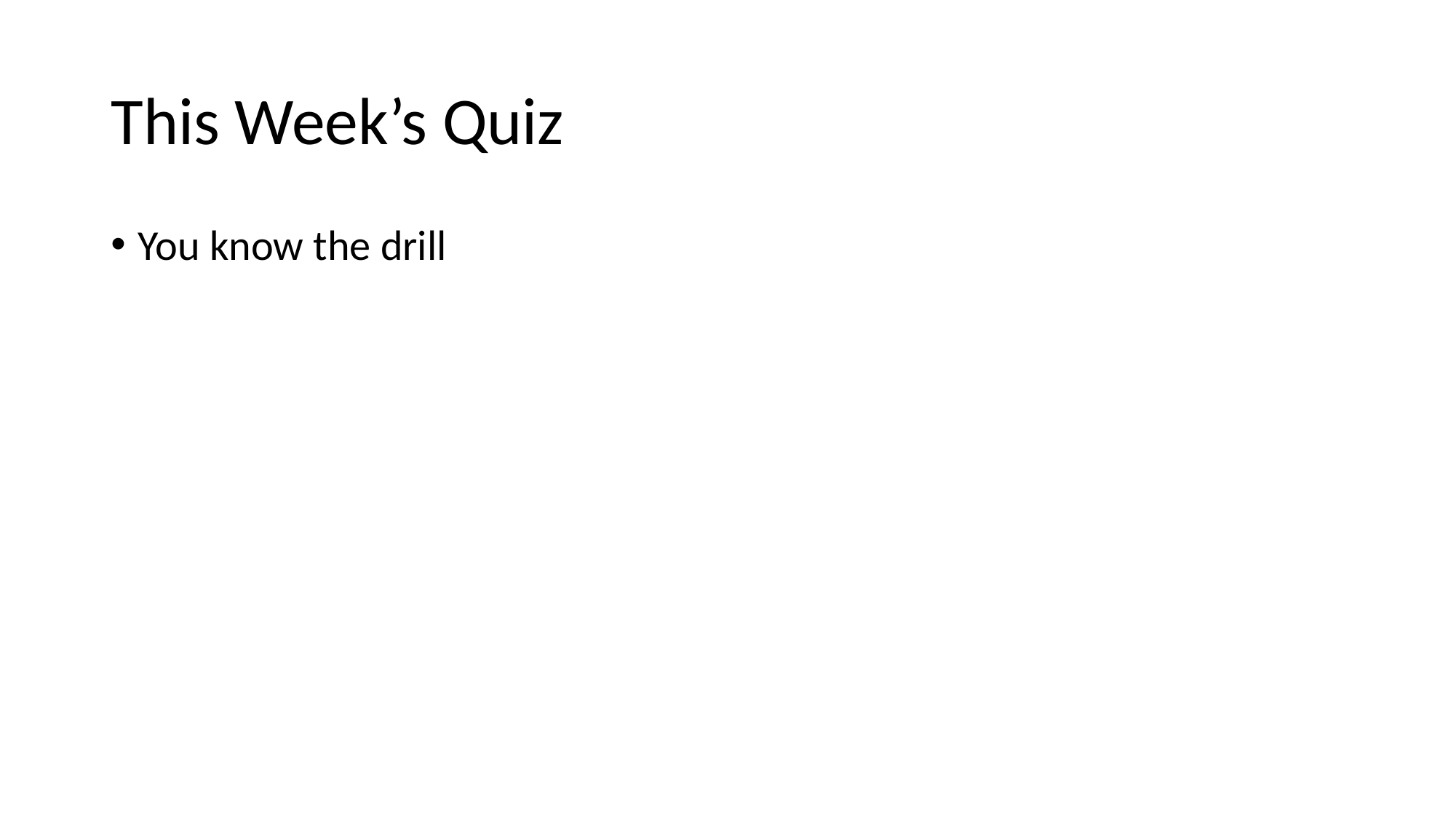

# This Week’s Quiz
You know the drill